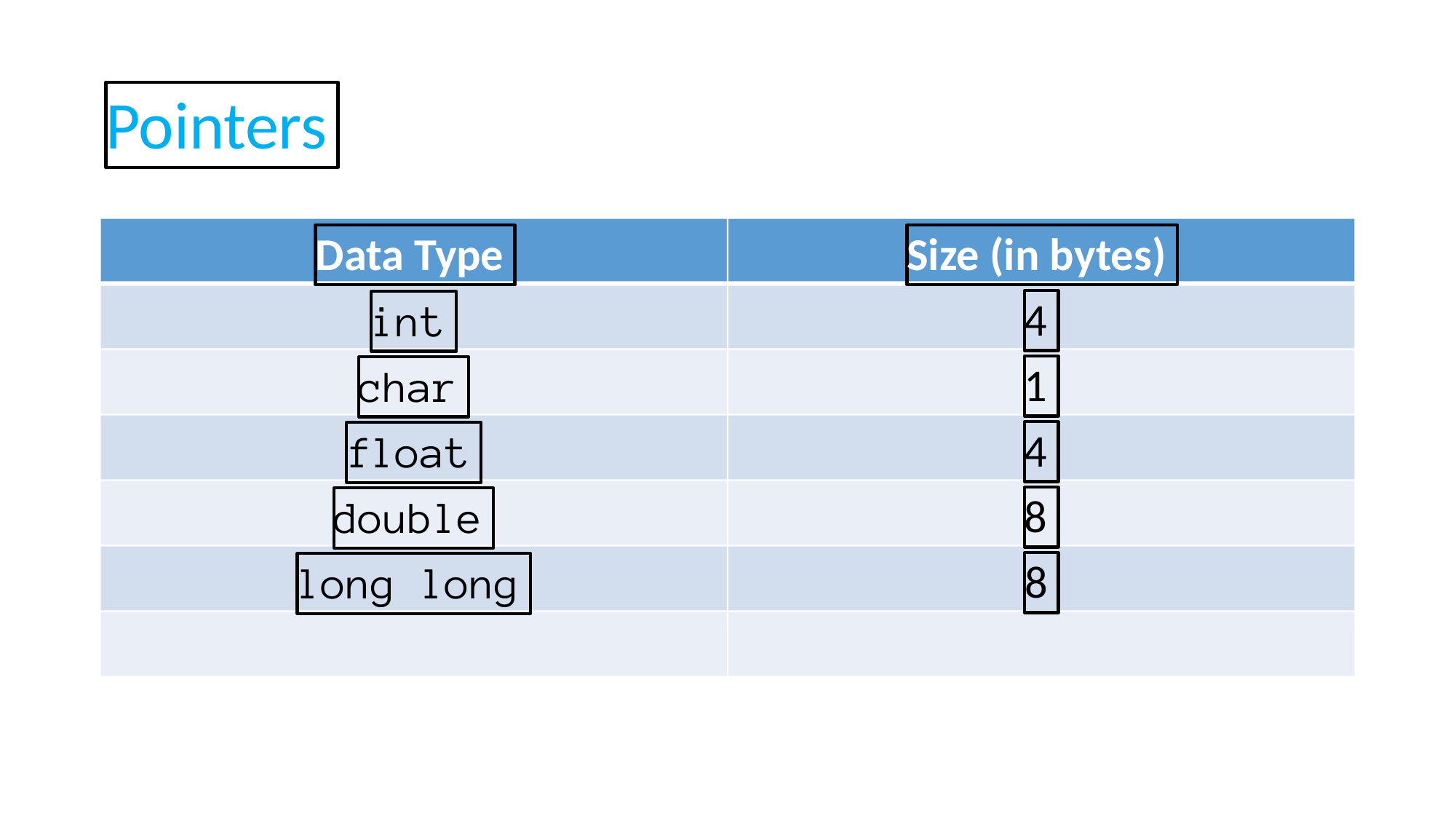

Pointers

Data Type
Size (in bytes)

4
int

1
char

4
float

8
double

8
long long